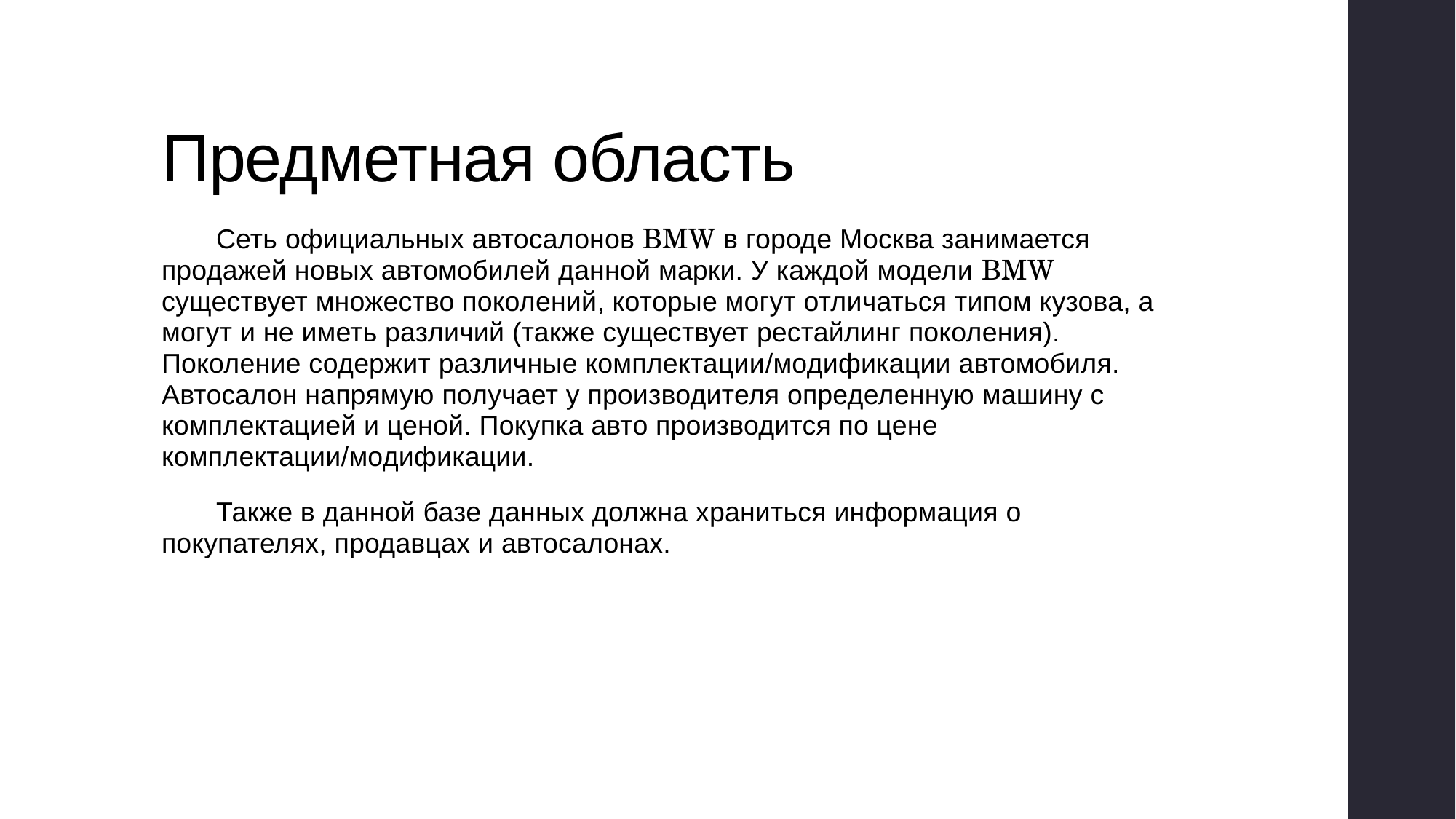

# Предметная область
Сеть официальных автосалонов BMW в городе Москва занимается продажей новых автомобилей данной марки. У каждой модели BMW существует множество поколений, которые могут отличаться типом кузова, а могут и не иметь различий (также существует рестайлинг поколения). Поколение содержит различные комплектации/модификации автомобиля. Автосалон напрямую получает у производителя определенную машину с комплектацией и ценой. Покупка авто производится по цене комплектации/модификации.
Также в данной базе данных должна храниться информация о покупателях, продавцах и автосалонах.